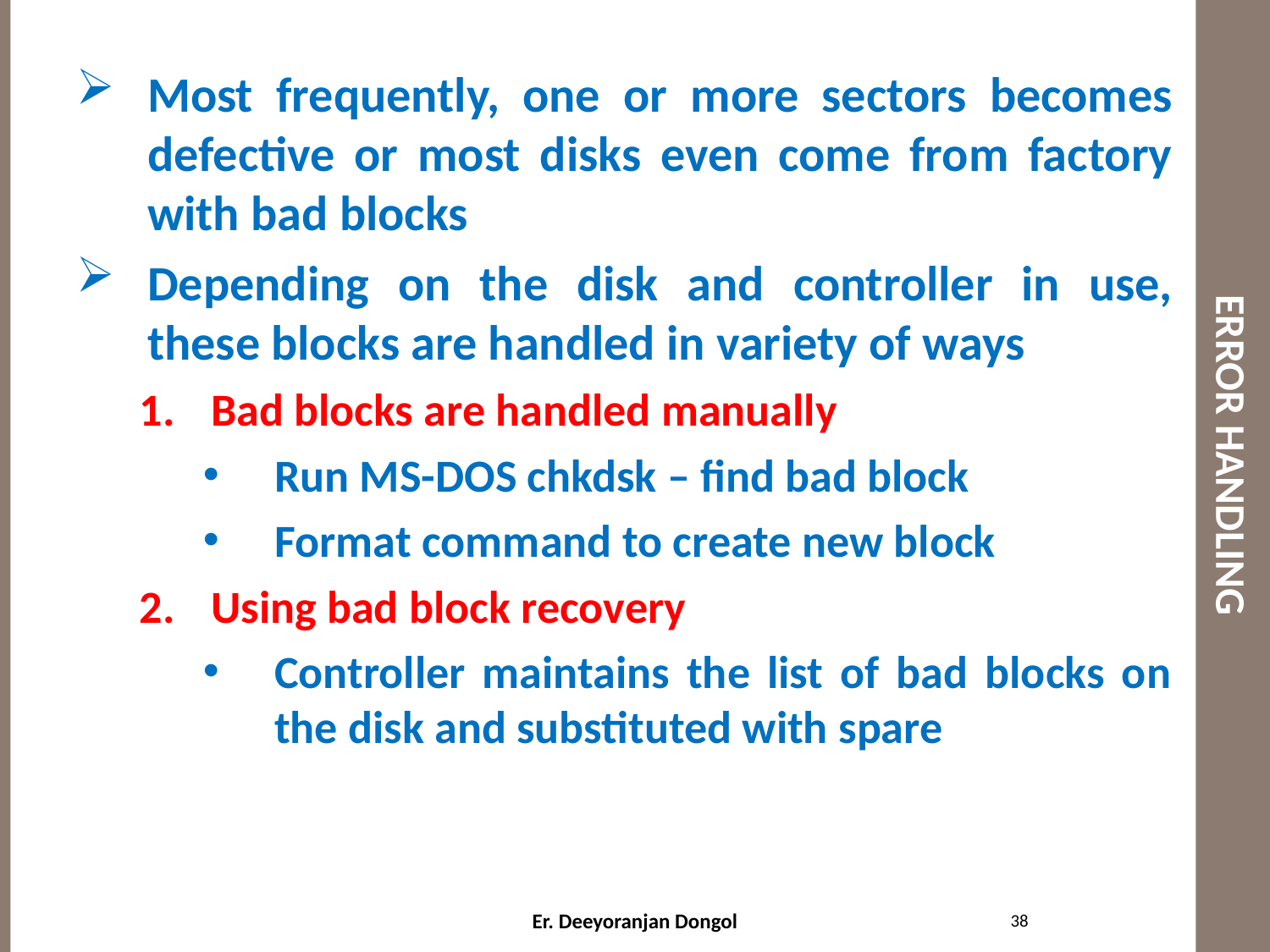

# ERROR HANDLING
Most frequently, one or more sectors becomes defective or most disks even come from factory with bad blocks
Depending on the disk and controller in use, these blocks are handled in variety of ways
Bad blocks are handled manually
Run MS-DOS chkdsk – find bad block
Format command to create new block
Using bad block recovery
Controller maintains the list of bad blocks on the disk and substituted with spare

38
Er. Deeyoranjan Dongol